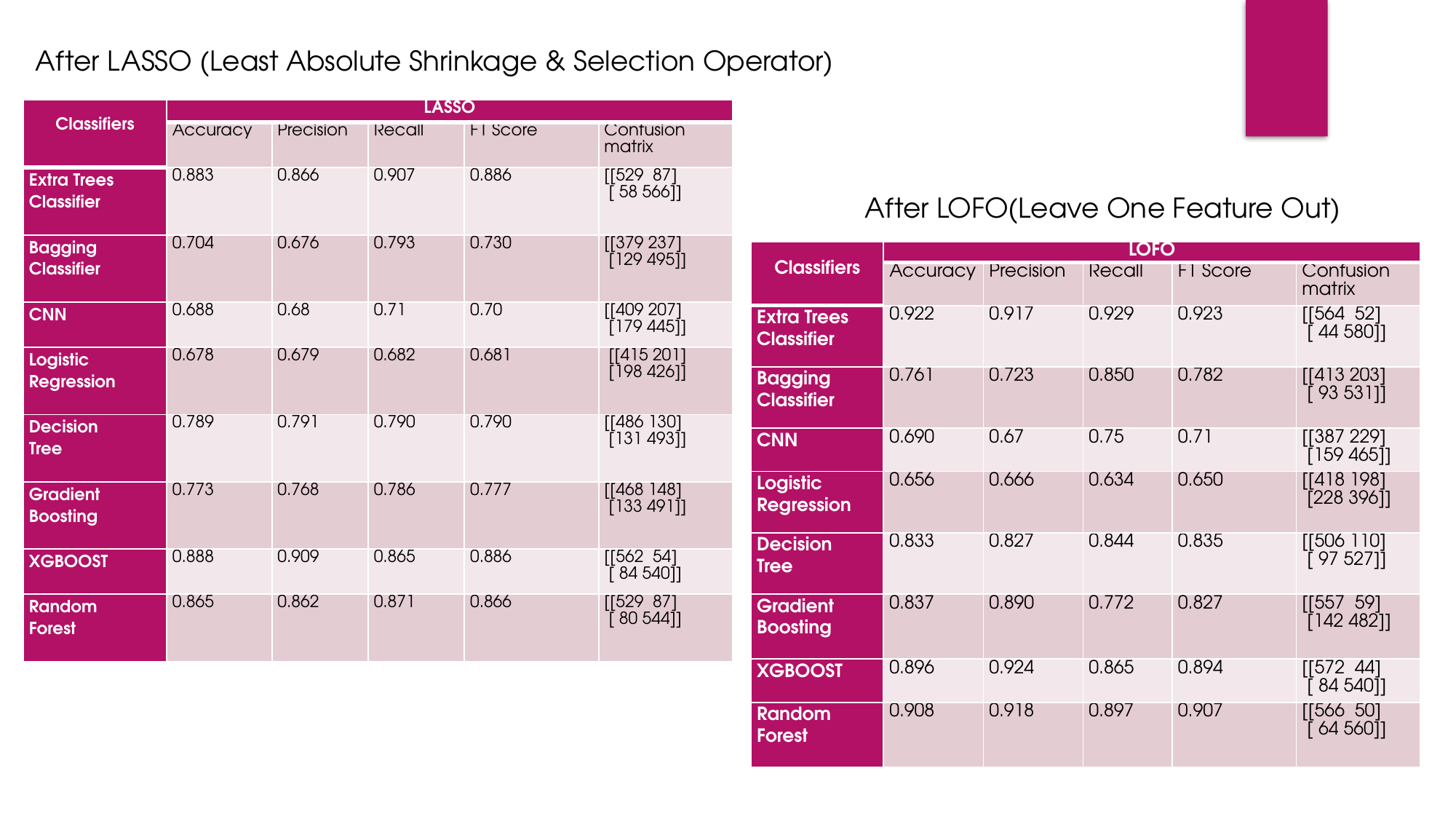

After LASSO (Least Absolute Shrinkage & Selection Operator)
| Classifiers | LASSO |  |  |  |  |
| --- | --- | --- | --- | --- | --- |
|  | Accuracy | Precision | Recall | F1 Score | Confusion matrix |
| Extra Trees Classifier | 0.883 | 0.866 | 0.907 | 0.886 | [[529 87] [ 58 566]] |
| Bagging  Classifier | 0.704 | 0.676 | 0.793 | 0.730 | [[379 237] [129 495]] |
| CNN | 0.688 | 0.68 | 0.71 | 0.70 | [[409 207] [179 445]] |
| Logistic  Regression | 0.678 | 0.679 | 0.682 | 0.681 | [[415 201] [198 426]] |
| Decision  Tree | 0.789 | 0.791 | 0.790 | 0.790 | [[486 130] [131 493]] |
| Gradient  Boosting | 0.773 | 0.768 | 0.786 | 0.777 | [[468 148] [133 491]] |
| XGBOOST | 0.888 | 0.909 | 0.865 | 0.886 | [[562 54] [ 84 540]] |
| Random  Forest | 0.865 | 0.862 | 0.871 | 0.866 | [[529 87] [ 80 544]] |
After LOFO(Leave One Feature Out)
| Classifiers | LOFO |  |  |  |  |
| --- | --- | --- | --- | --- | --- |
|  | Accuracy | Precision | Recall | F1 Score | Confusion matrix |
| Extra Trees Classifier | 0.922 | 0.917 | 0.929 | 0.923 | [[564 52] [ 44 580]] |
| Bagging  Classifier | 0.761 | 0.723 | 0.850 | 0.782 | [[413 203] [ 93 531]] |
| CNN | 0.690 | 0.67 | 0.75 | 0.71 | [[387 229] [159 465]] |
| Logistic  Regression | 0.656 | 0.666 | 0.634 | 0.650 | [[418 198] [228 396]] |
| Decision  Tree | 0.833 | 0.827 | 0.844 | 0.835 | [[506 110] [ 97 527]] |
| Gradient  Boosting | 0.837 | 0.890 | 0.772 | 0.827 | [[557 59] [142 482]] |
| XGBOOST | 0.896 | 0.924 | 0.865 | 0.894 | [[572 44] [ 84 540]] |
| Random  Forest | 0.908 | 0.918 | 0.897 | 0.907 | [[566 50] [ 64 560]] |